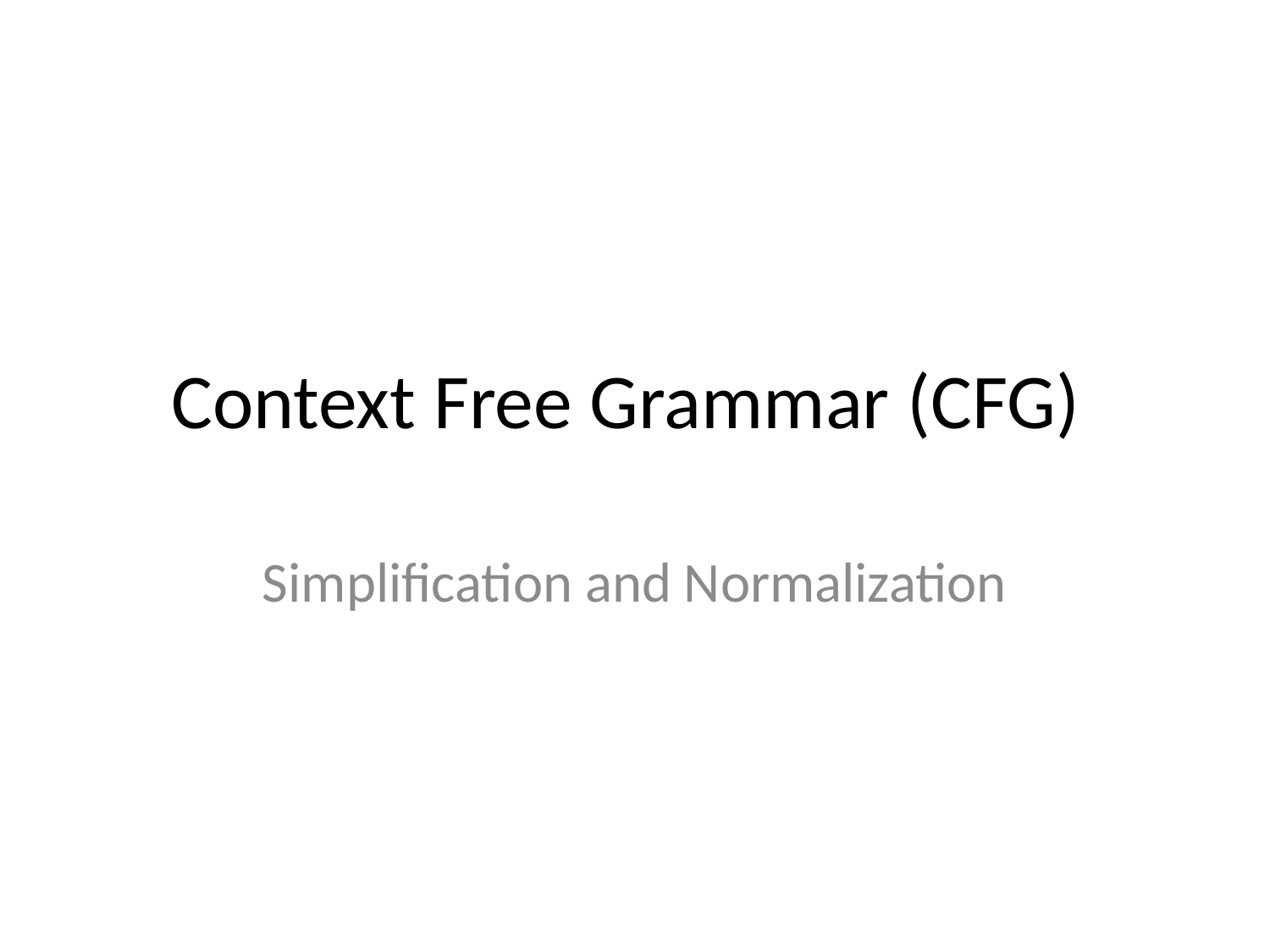

# Context Free Grammar (CFG)
Simplification and Normalization